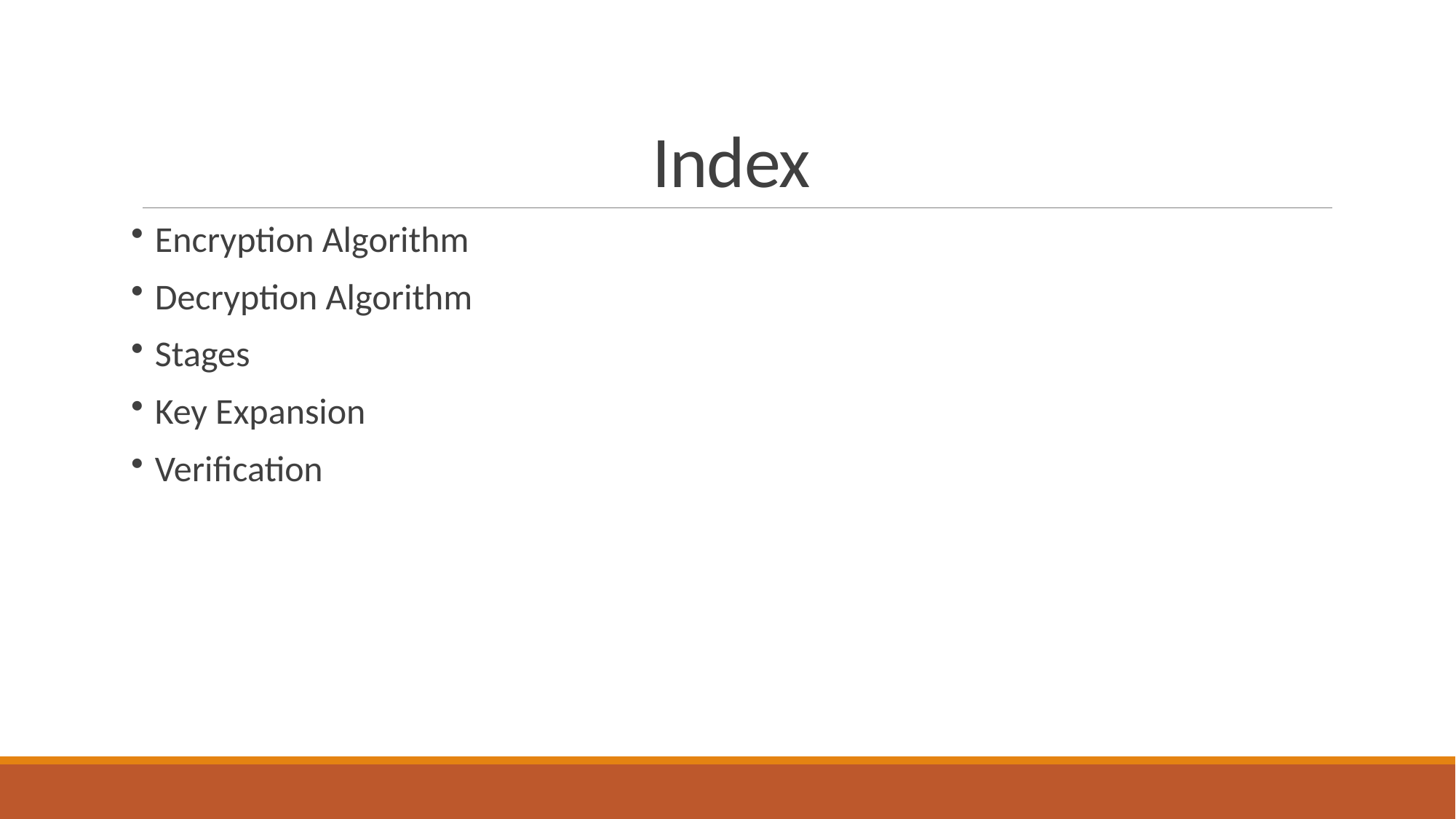

# Index
Encryption Algorithm
Decryption Algorithm
Stages
Key Expansion
Verification